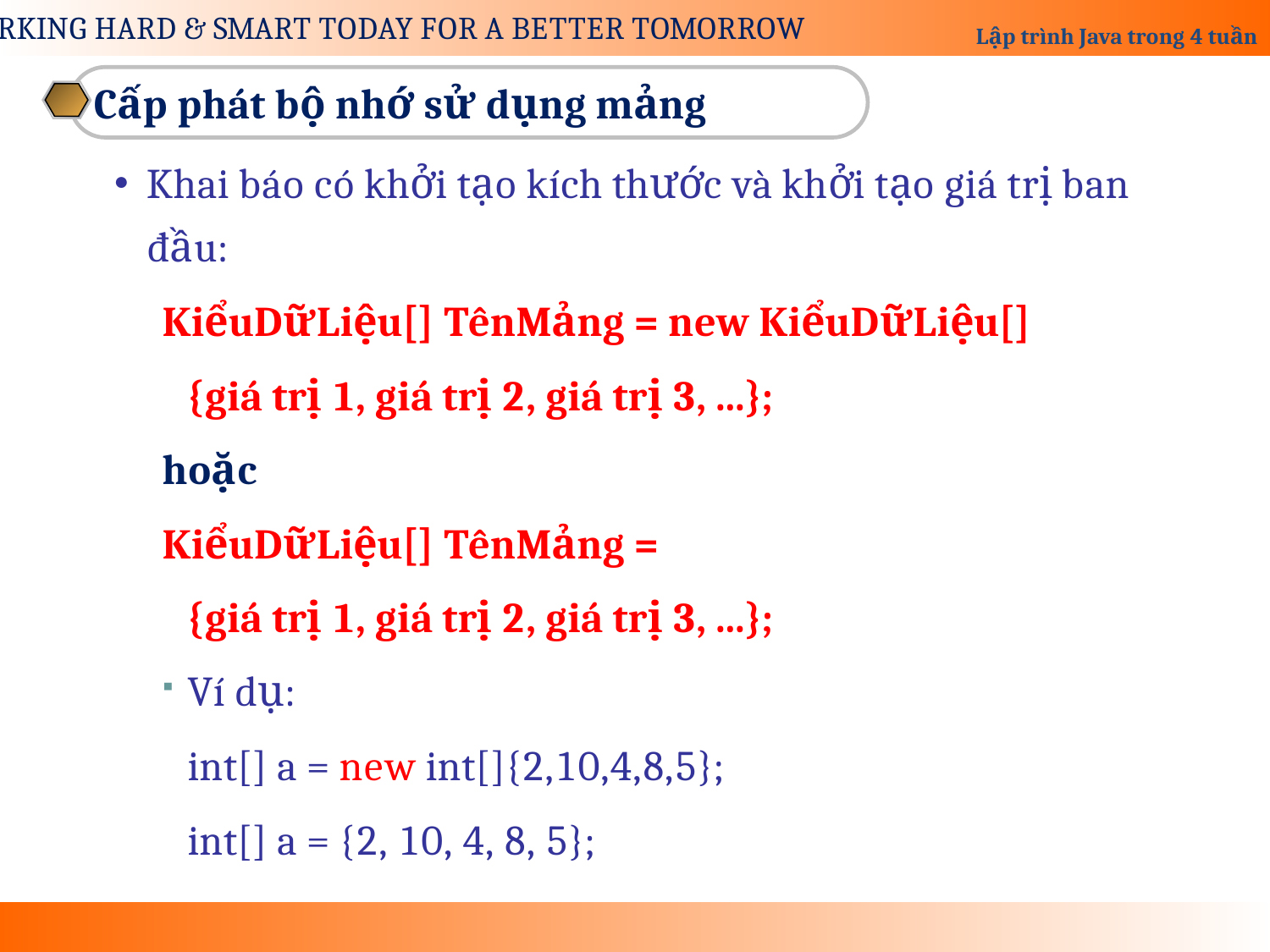

Cấp phát bộ nhớ sử dụng mảng

Khai báo có khởi tạo kích thước và khởi tạo giá trị ban đầu:
KiểuDữLiệu[] TênMảng = new KiểuDữLiệu[]
	{giá trị 1, giá trị 2, giá trị 3, ...};
hoặc
KiểuDữLiệu[] TênMảng =
	{giá trị 1, giá trị 2, giá trị 3, ...};
Ví dụ:
	int[] a = new int[]{2,10,4,8,5};
	int[] a = {2, 10, 4, 8, 5};